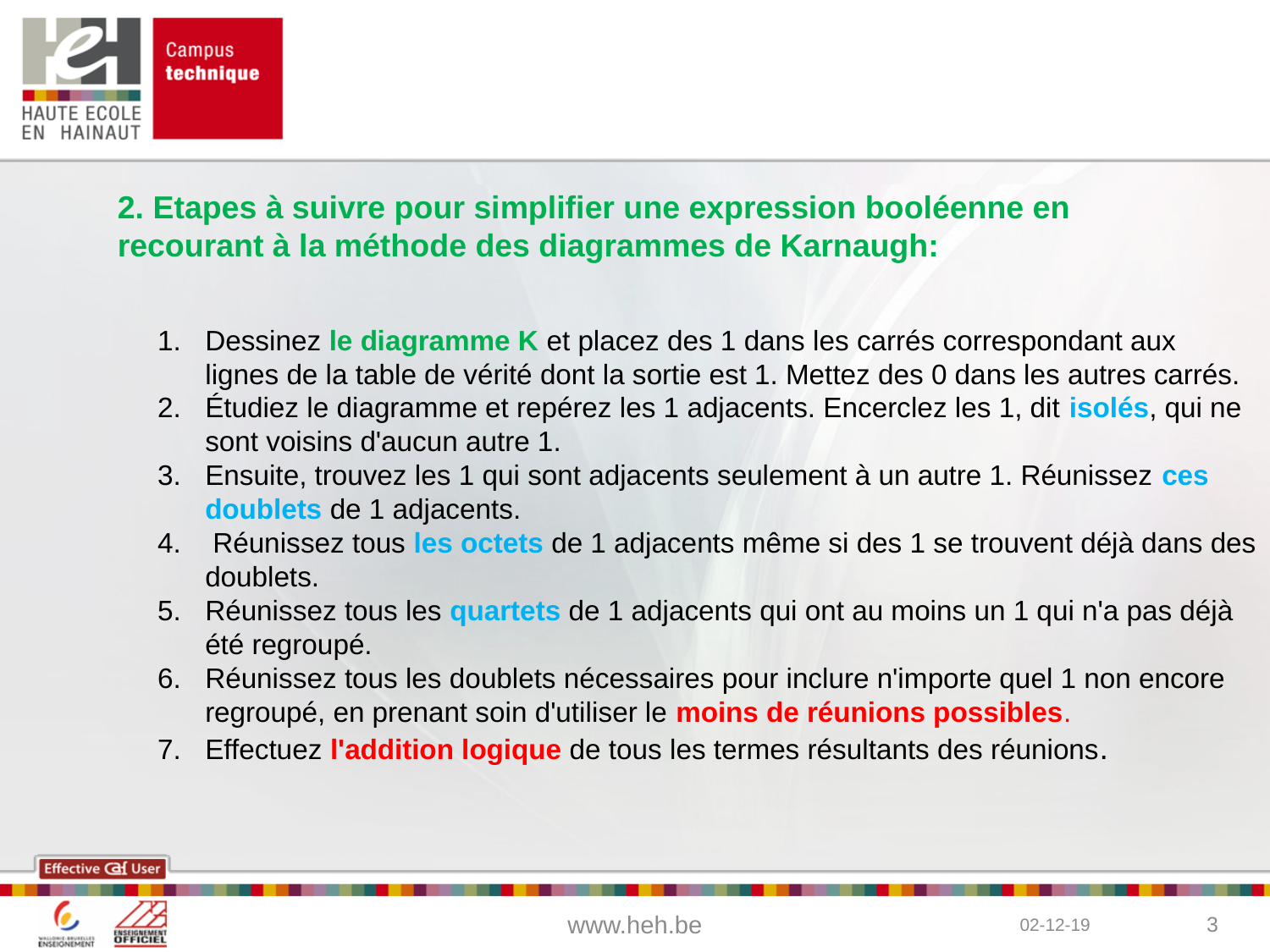

# 2. Etapes à suivre pour simplifier une expression booléenne en recourant à la méthode des diagrammes de Karnaugh:
Dessinez le diagramme K et placez des 1 dans les carrés correspondant aux lignes de la table de vérité dont la sortie est 1. Mettez des 0 dans les autres carrés.
Étudiez le diagramme et repérez les 1 adjacents. Encerclez les 1, dit isolés, qui ne sont voisins d'aucun autre 1.
Ensuite, trouvez les 1 qui sont adjacents seulement à un autre 1. Réunissez ces doublets de 1 adjacents.
 Réunissez tous les octets de 1 adjacents même si des 1 se trouvent déjà dans des doublets.
Réunissez tous les quartets de 1 adjacents qui ont au moins un 1 qui n'a pas déjà été regroupé.
Réunissez tous les doublets nécessaires pour inclure n'importe quel 1 non encore regroupé, en prenant soin d'utiliser le moins de réunions possibles.
Effectuez l'addition logique de tous les termes résultants des réunions.
www.heh.be
02-12-19
3